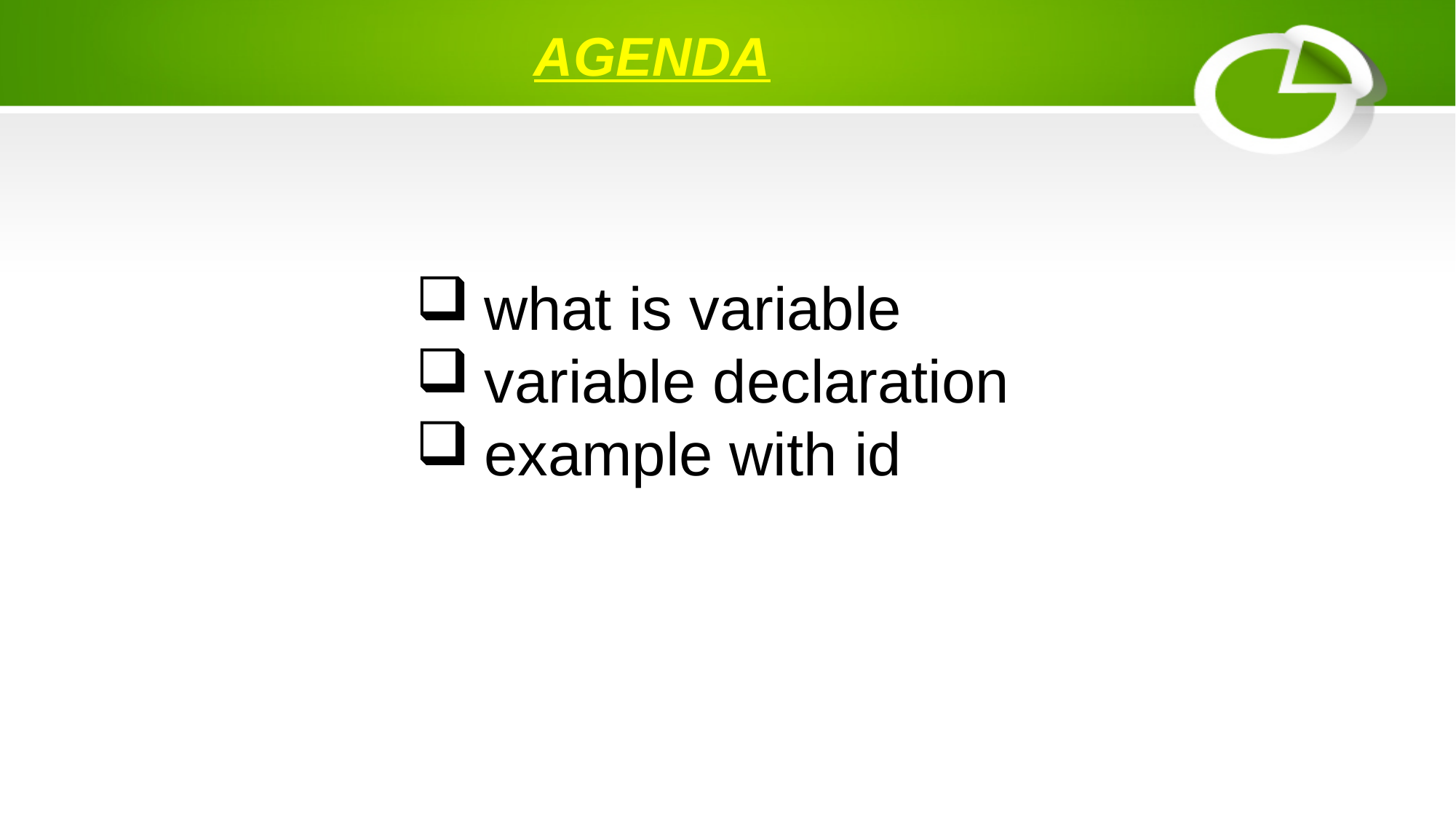

AGENDA
what is variable
variable declaration
example with id